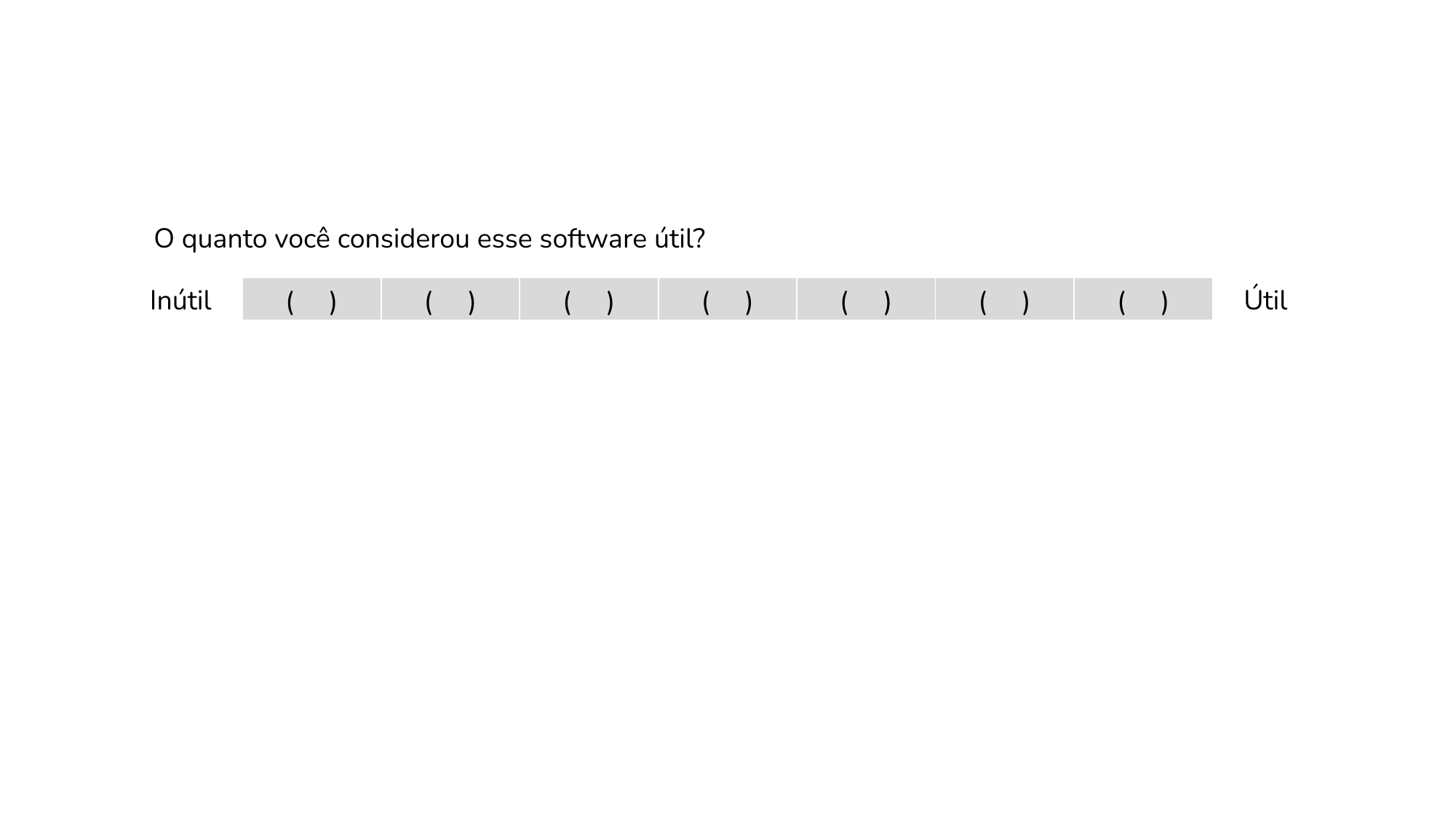

O quanto você considerou esse software útil?
Inútil
| ( ) | ( ) | ( ) | ( ) | ( ) | ( ) | ( ) |
| --- | --- | --- | --- | --- | --- | --- |
Útil